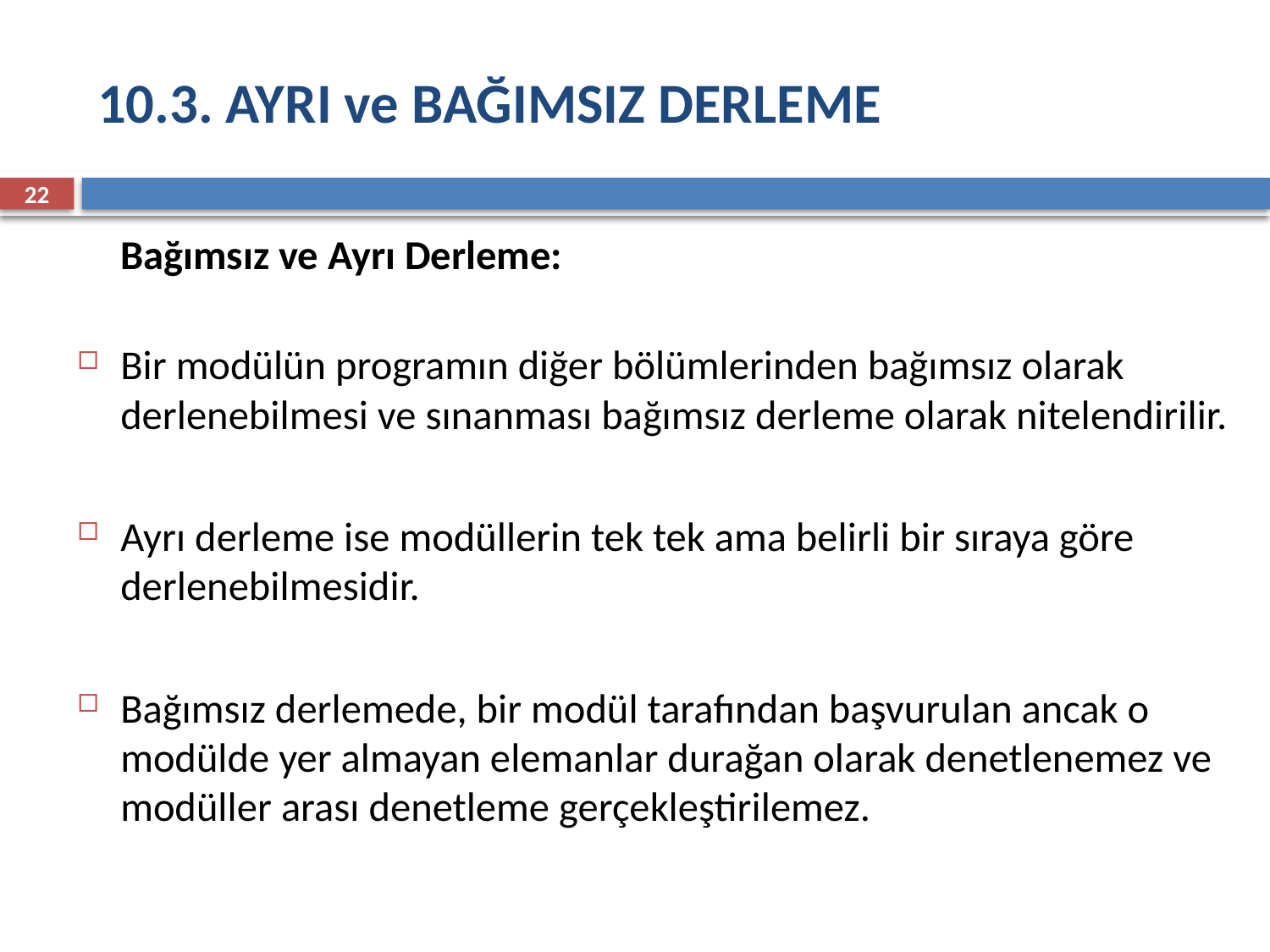

# 10.3. AYRI ve BAĞIMSIZ DERLEME
22
	Bağımsız ve Ayrı Derleme:
Bir modülün programın diğer bölümlerinden bağımsız olarak derlenebilmesi ve sınanması bağımsız derleme olarak nitelendirilir.

Ayrı derleme ise modüllerin tek tek ama belirli bir sıraya göre derlenebilmesidir.

Bağımsız derlemede, bir modül tarafından başvurulan ancak o modülde yer almayan elemanlar durağan olarak denetlenemez ve modüller arası denetleme gerçekleştirilemez.